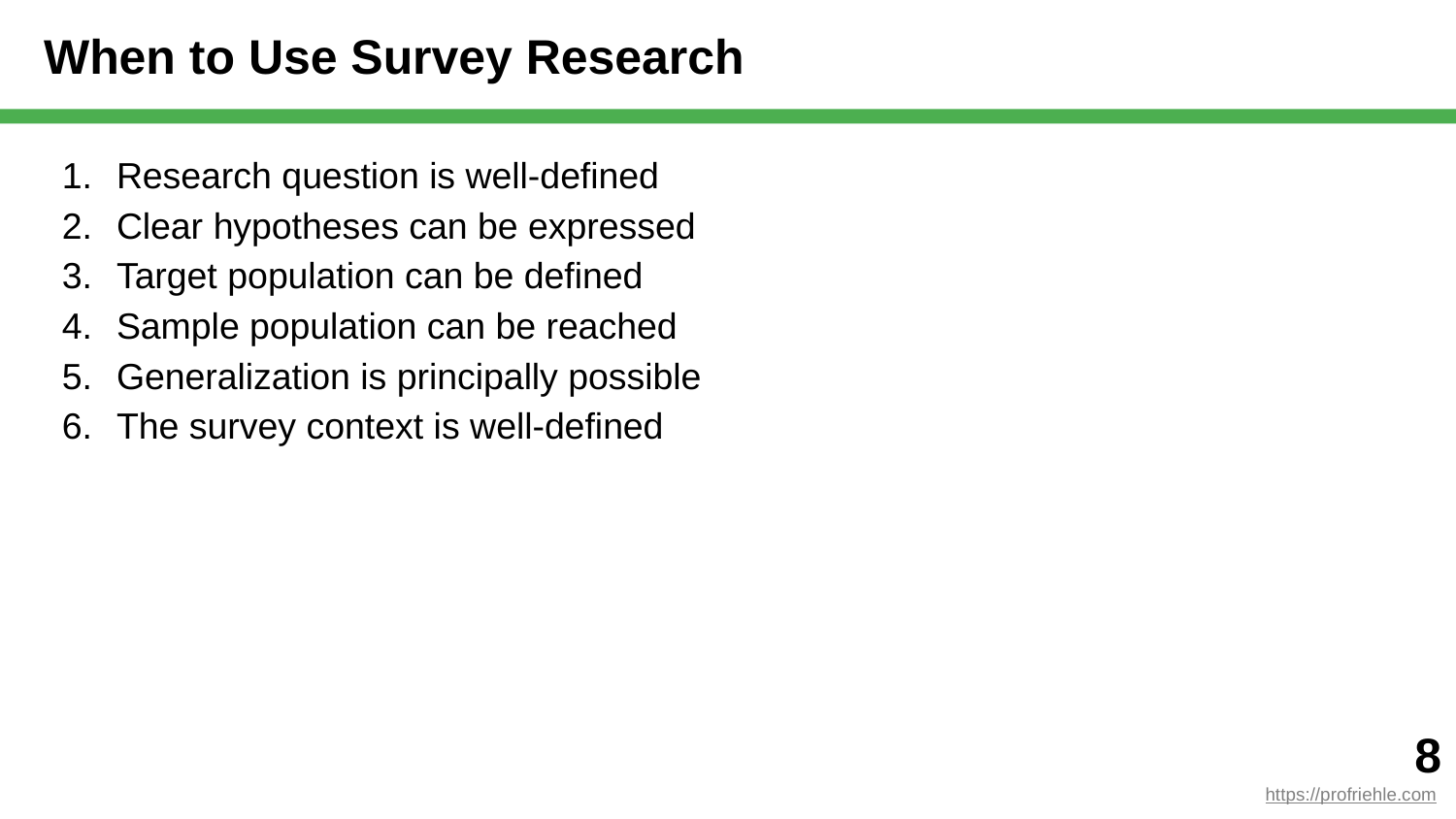

# When to Use Survey Research
Research question is well-defined
Clear hypotheses can be expressed
Target population can be defined
Sample population can be reached
Generalization is principally possible
The survey context is well-defined

8
https://profriehle.com